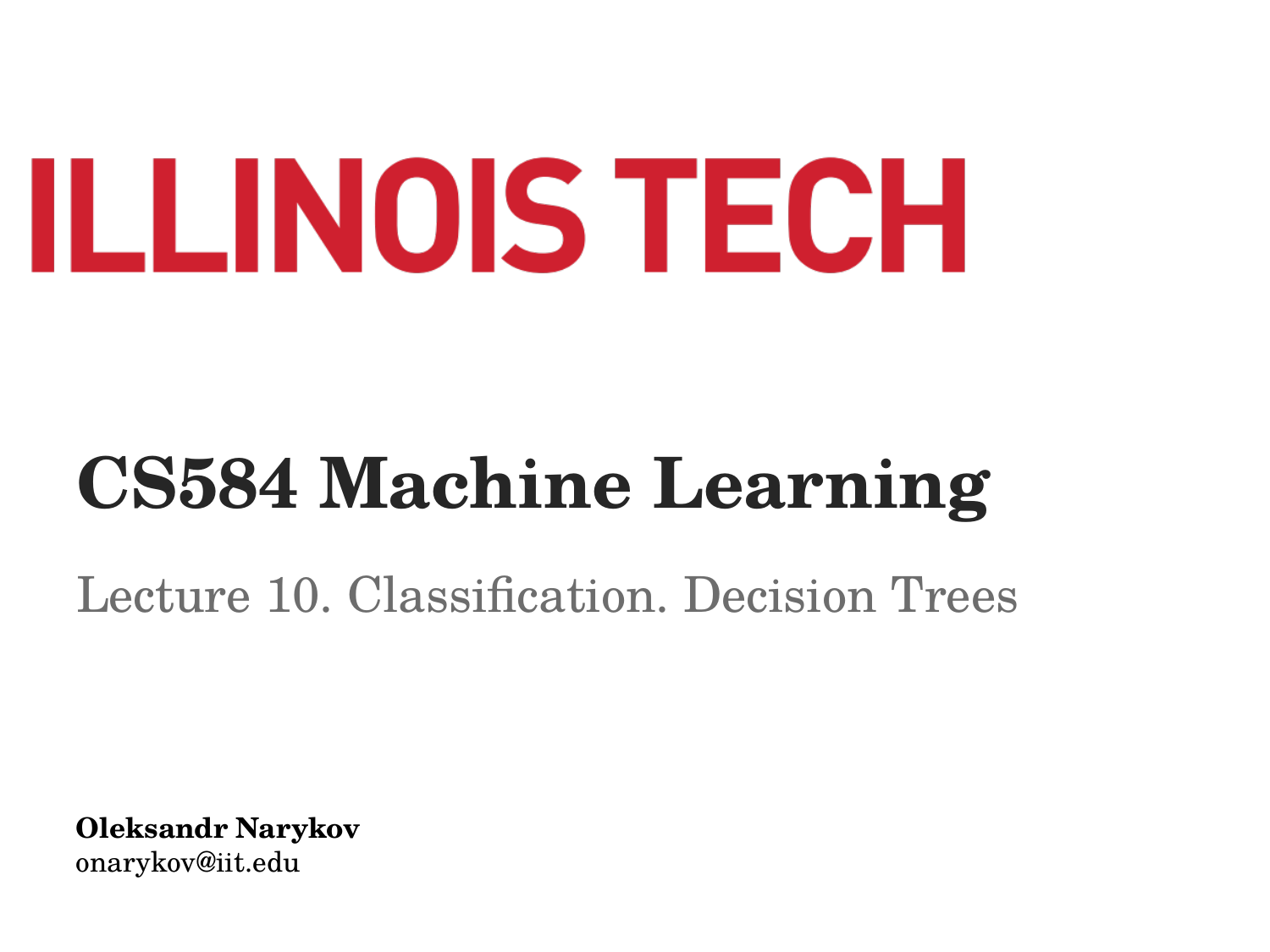

# CS584 Machine Learning
Lecture 10. Classification. Decision Trees
Oleksandr Narykov
onarykov@iit.edu